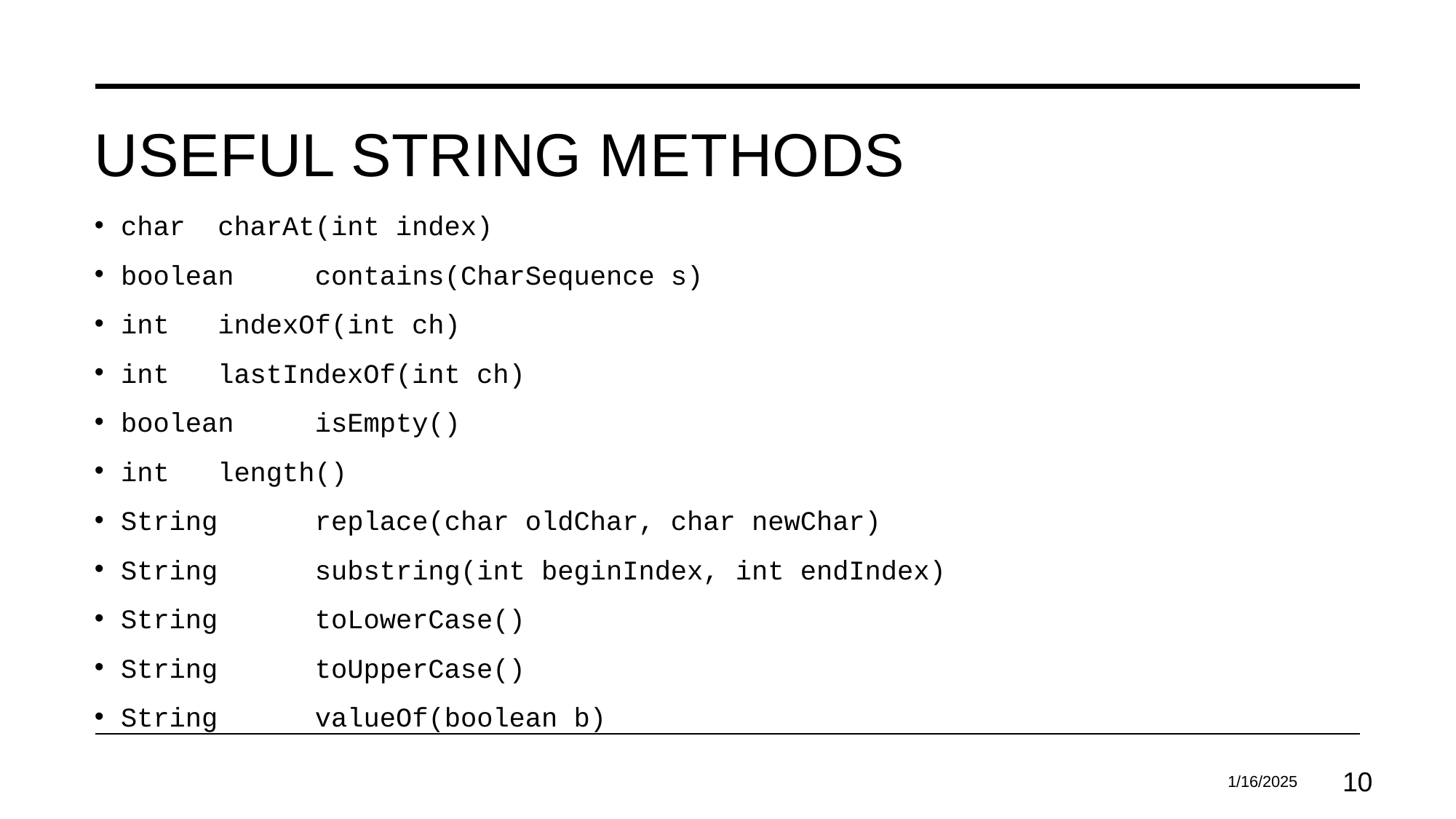

# Useful String Methods
char 	charAt​(int index)
boolean 	contains​(CharSequence s)
int 		indexOf​(int ch)
int 		lastIndexOf​(int ch)
boolean 	isEmpty()
int 		length()
String 	replace​(char oldChar, char newChar)
String 	substring​(int beginIndex, int endIndex)
String 	toLowerCase()
String 	toUpperCase()
String 	valueOf​(boolean b)

1/16/2025
10